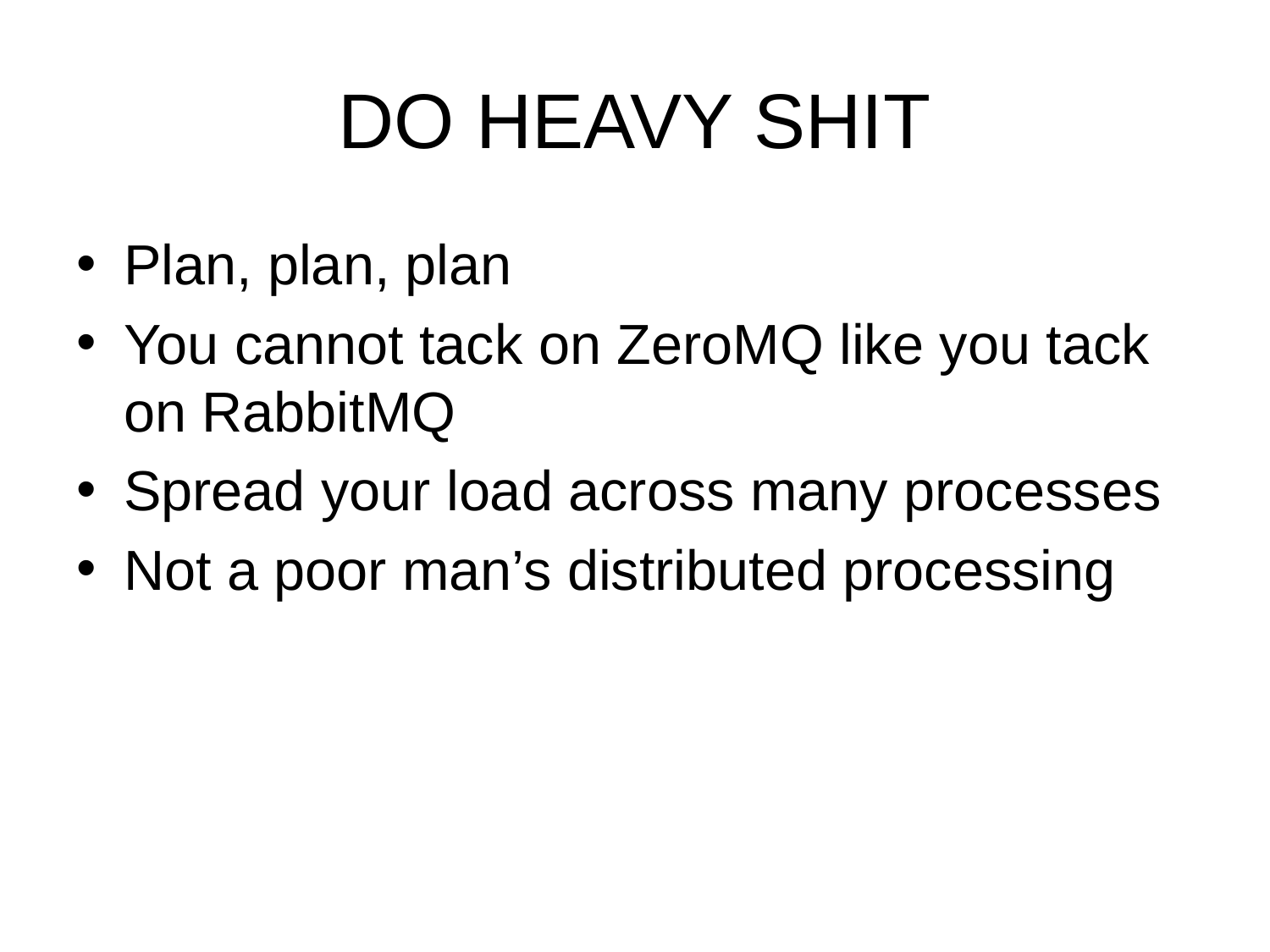

# Do Heavy Shit
Plan, plan, plan
You cannot tack on ZeroMQ like you tack on RabbitMQ
Spread your load across many processes
Not a poor man’s distributed processing